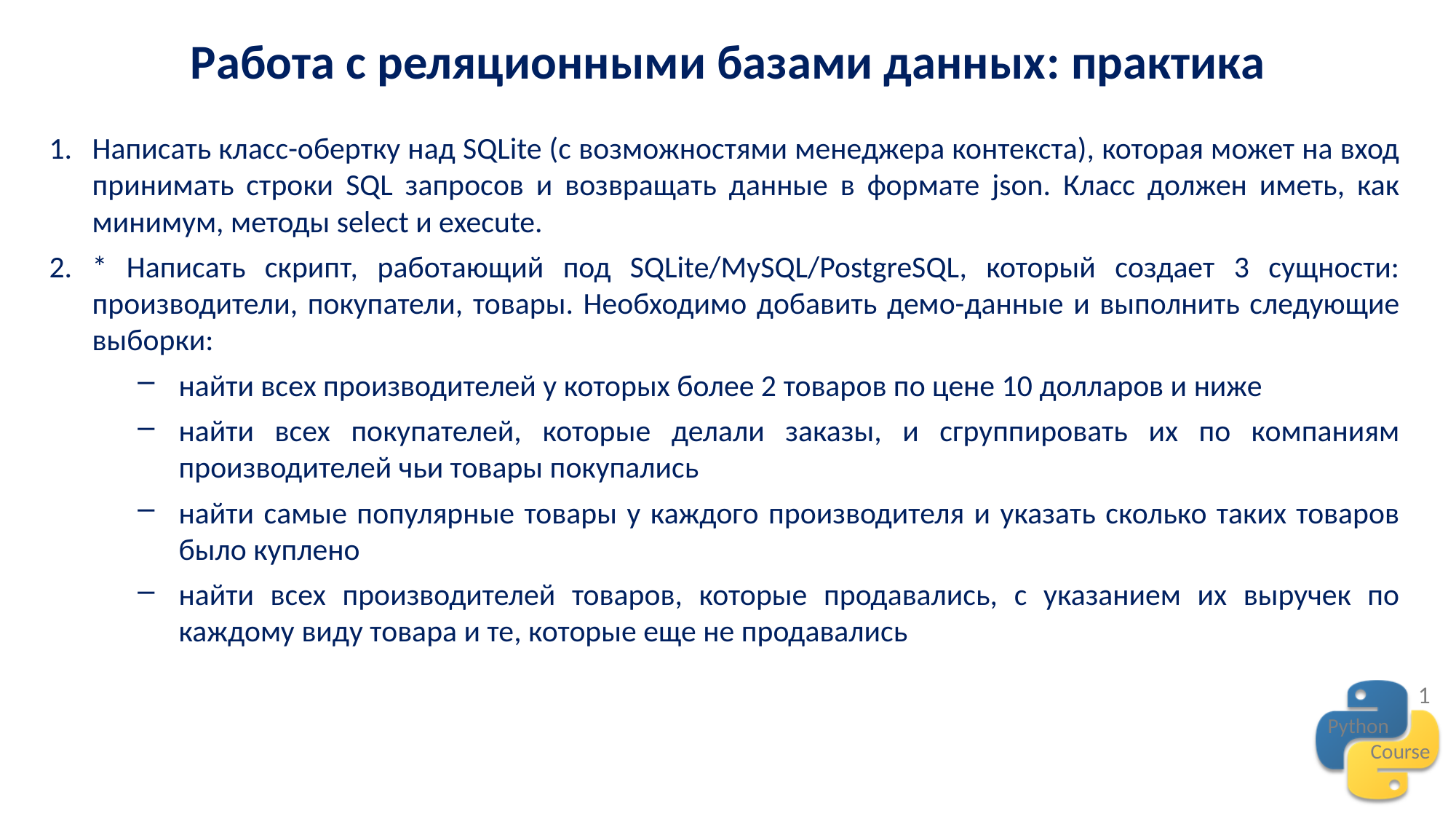

Работа с реляционными базами данных: практика
Написать класс-обертку над SQLite (с возможностями менеджера контекста), которая может на вход принимать строки SQL запросов и возвращать данные в формате json. Класс должен иметь, как минимум, методы select и execute.
* Написать скрипт, работающий под SQLite/MySQL/PostgreSQL, который создает 3 сущности: производители, покупатели, товары. Необходимо добавить демо-данные и выполнить следующие выборки:
найти всех производителей у которых более 2 товаров по цене 10 долларов и ниже
найти всех покупателей, которые делали заказы, и сгруппировать их по компаниям производителей чьи товары покупались
найти самые популярные товары у каждого производителя и указать сколько таких товаров было куплено
найти всех производителей товаров, которые продавались, с указанием их выручек по каждому виду товара и те, которые еще не продавались